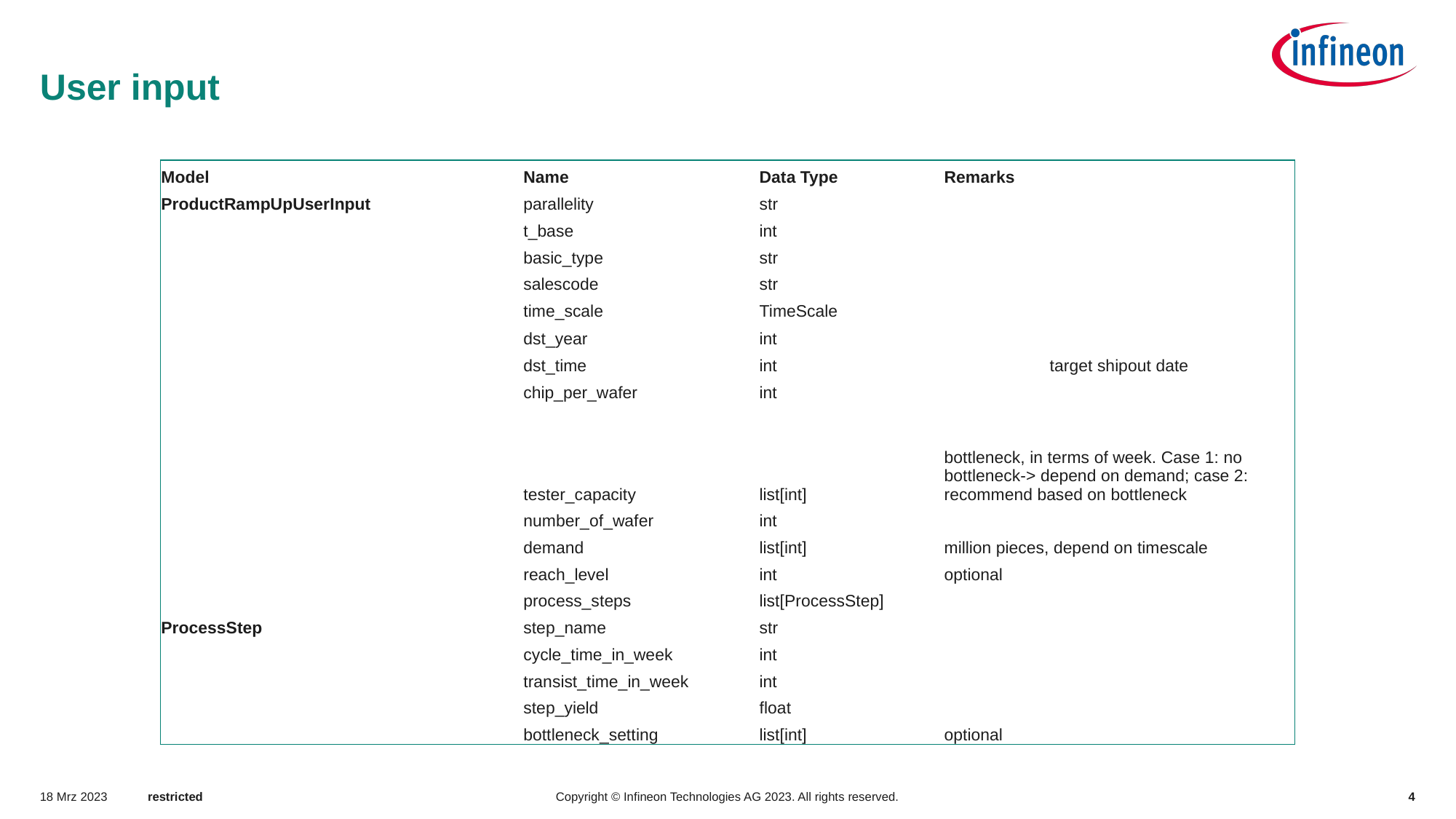

# User input
| Model | Name | Data Type | Remarks |
| --- | --- | --- | --- |
| ProductRampUpUserInput | parallelity | str |  |
|  | t\_base | int |  |
|  | basic\_type | str |  |
|  | salescode | str |  |
|  | time\_scale | TimeScale |  |
|  | dst\_year | int | target shipout date |
|  | dst\_time | int |  |
|  | chip\_per\_wafer | int |  |
|  | tester\_capacity | list[int] | bottleneck, in terms of week. Case 1: no bottleneck-> depend on demand; case 2: recommend based on bottleneck |
|  | number\_of\_wafer | int |  |
|  | demand | list[int] | million pieces, depend on timescale |
|  | reach\_level | int | optional |
|  | process\_steps | list[ProcessStep] |  |
| ProcessStep | step\_name | str |  |
|  | cycle\_time\_in\_week | int |  |
|  | transist\_time\_in\_week | int |  |
|  | step\_yield | float |  |
|  | bottleneck\_setting | list[int] | optional |